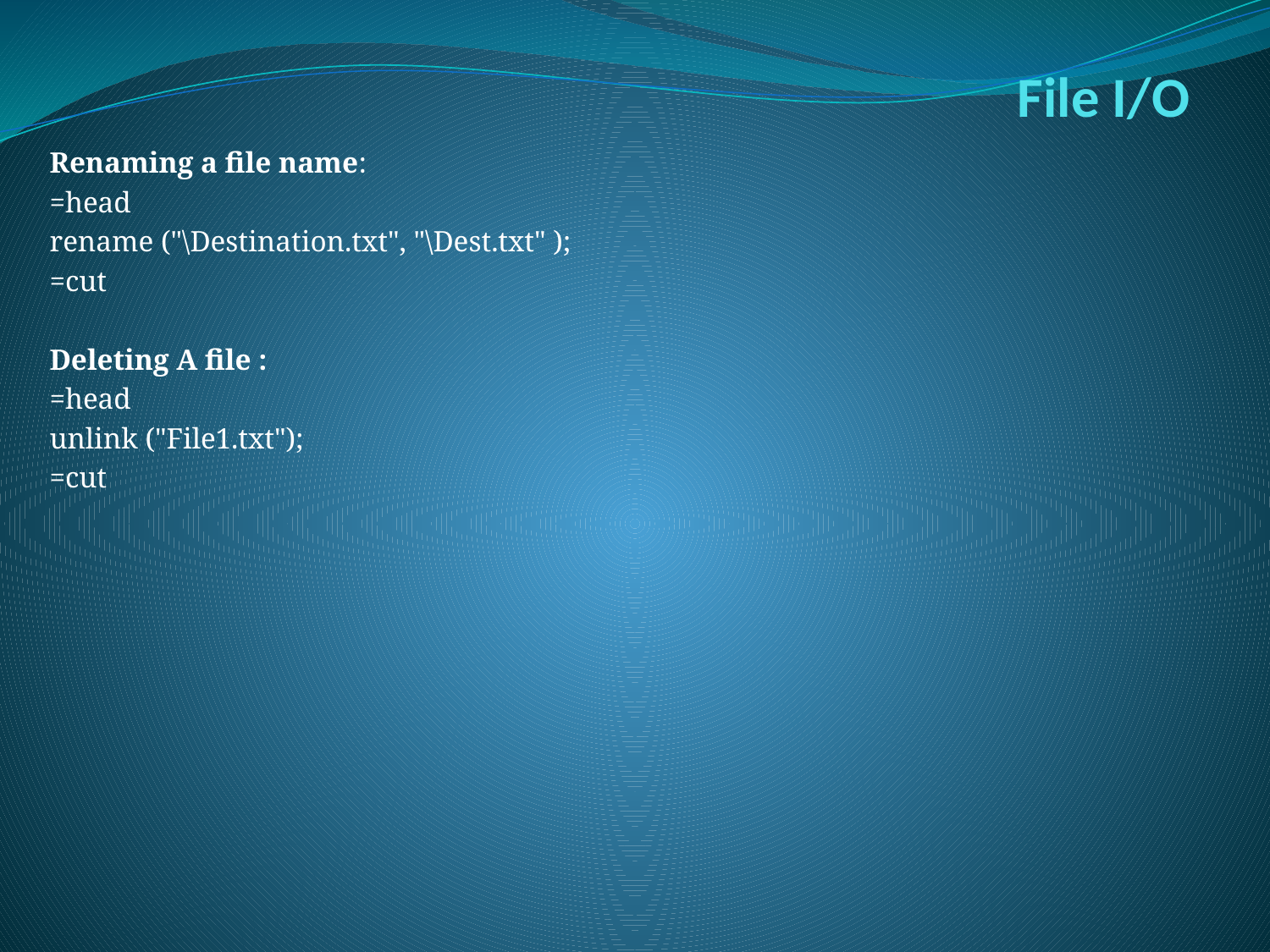

# File I/O
Renaming a file name:
=head
rename ("\Destination.txt", "\Dest.txt" );
=cut

Deleting A file :
=head
unlink ("File1.txt");
=cut